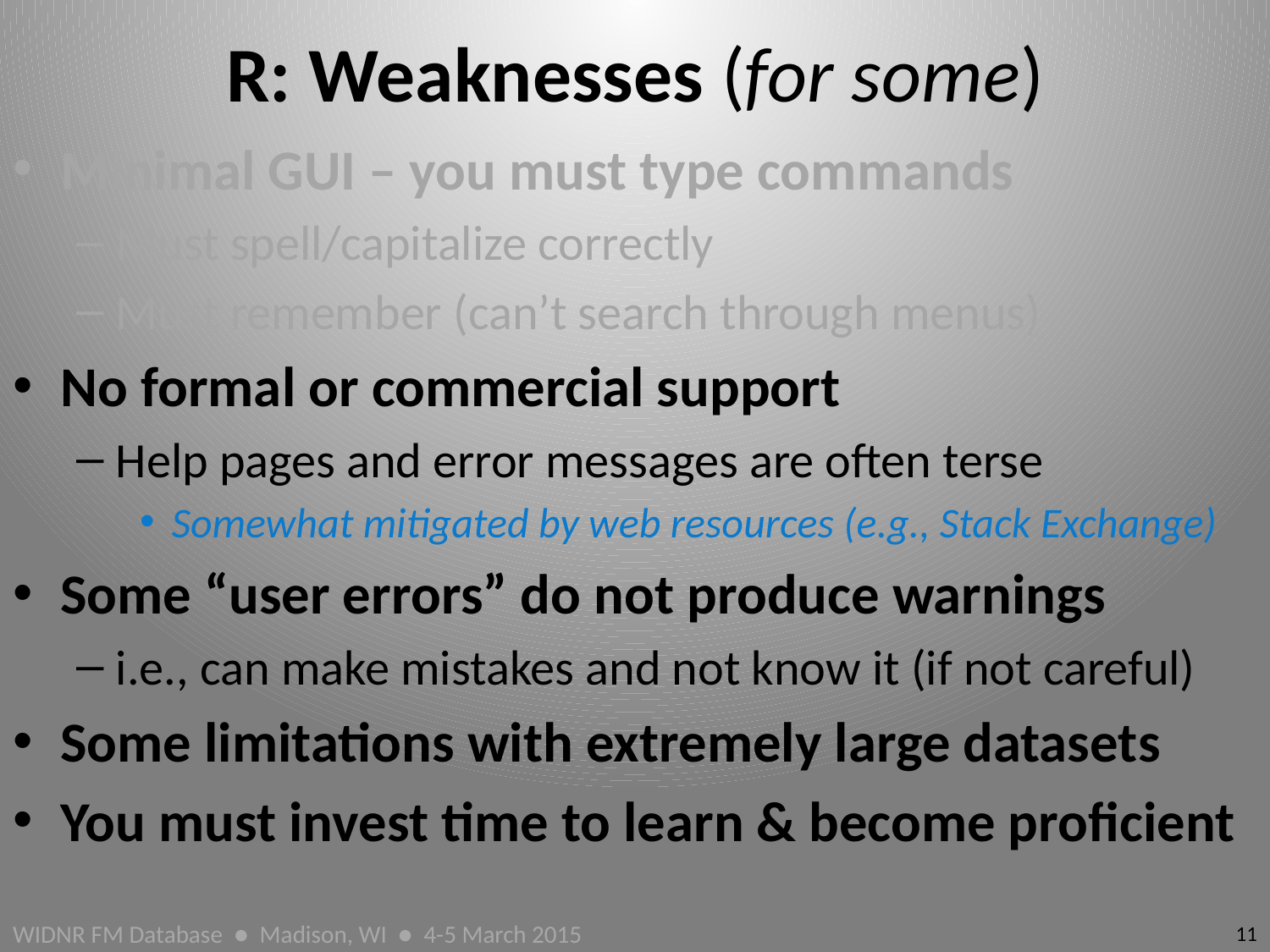

# R: Weaknesses (for some)
Minimal GUI – you must type commands
Must spell/capitalize correctly
Must remember (can’t search through menus)
No formal or commercial support
Help pages and error messages are often terse
Somewhat mitigated by web resources (e.g., Stack Exchange)
Some “user errors” do not produce warnings
i.e., can make mistakes and not know it (if not careful)
Some limitations with extremely large datasets
You must invest time to learn & become proficient

11
WIDNR FM Database  ●  Madison, WI  ●  4-5 March 2015